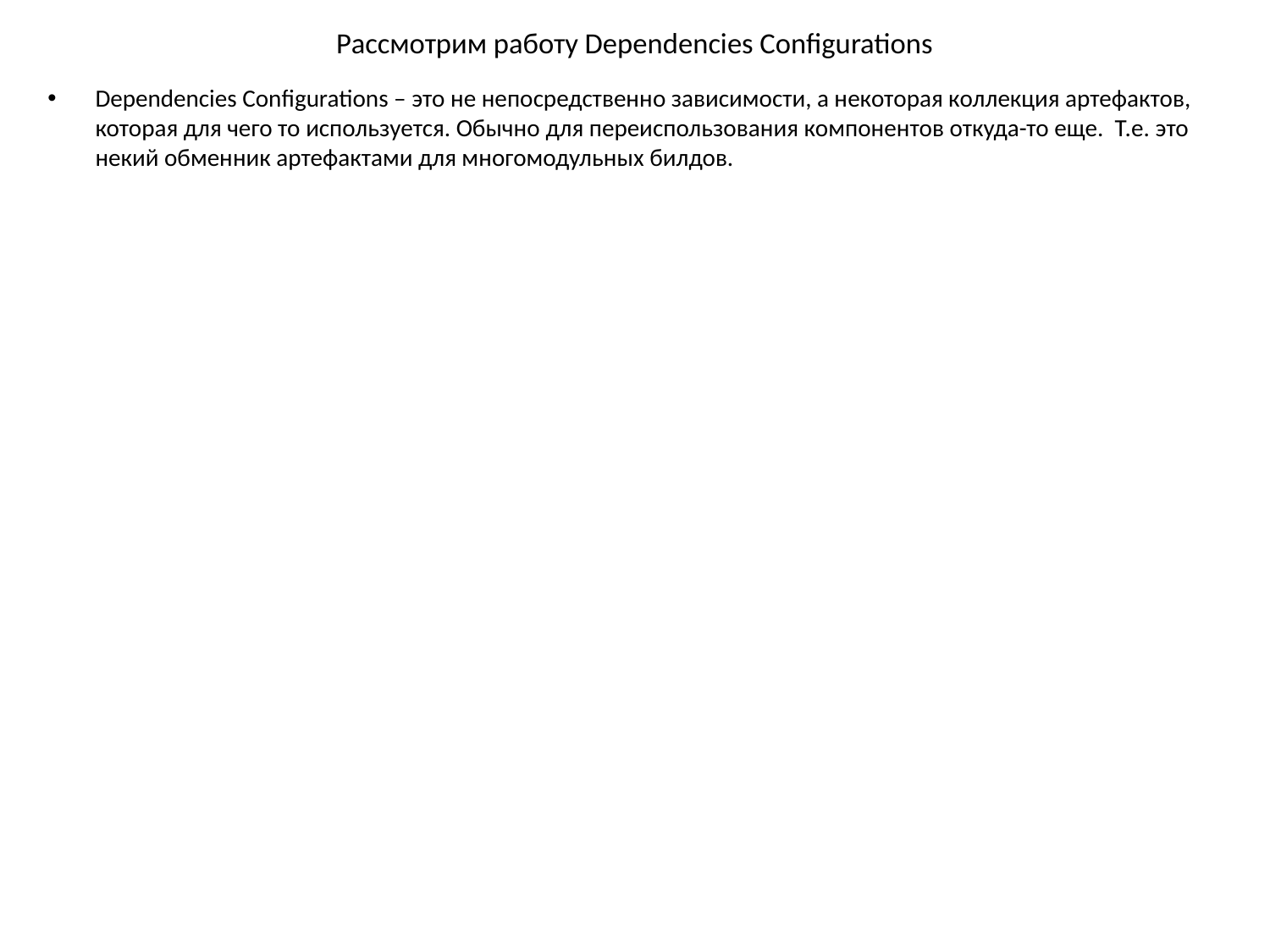

# Рассмотрим работу Dependencies Configurations
Dependencies Configurations – это не непосредственно зависимости, а некоторая коллекция артефактов, которая для чего то используется. Обычно для переиспользования компонентов откуда-то еще.  Т.е. это некий обменник артефактами для многомодульных билдов.